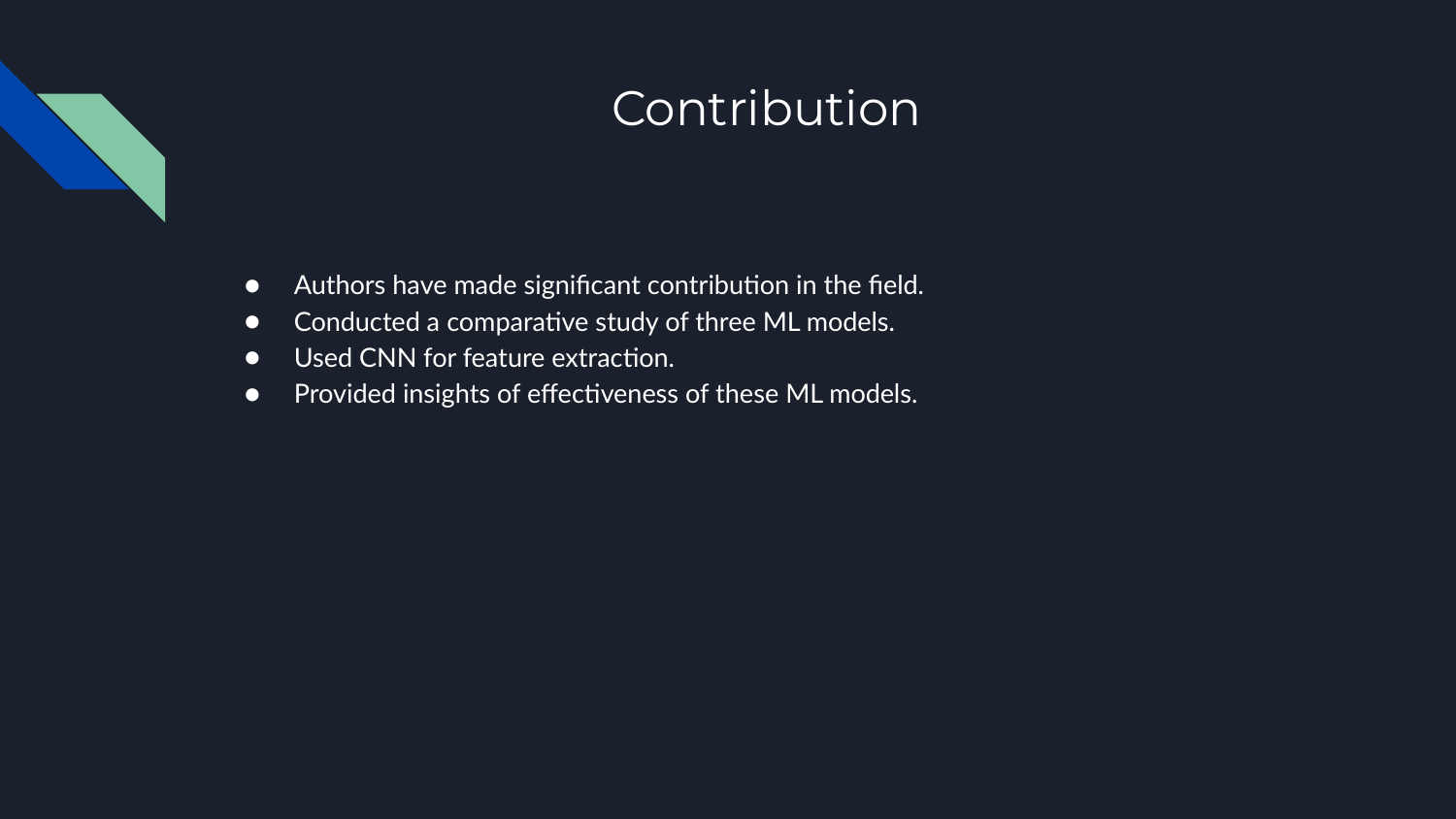

# Contribution
Authors have made significant contribution in the field.
Conducted a comparative study of three ML models.
Used CNN for feature extraction.
Provided insights of effectiveness of these ML models.